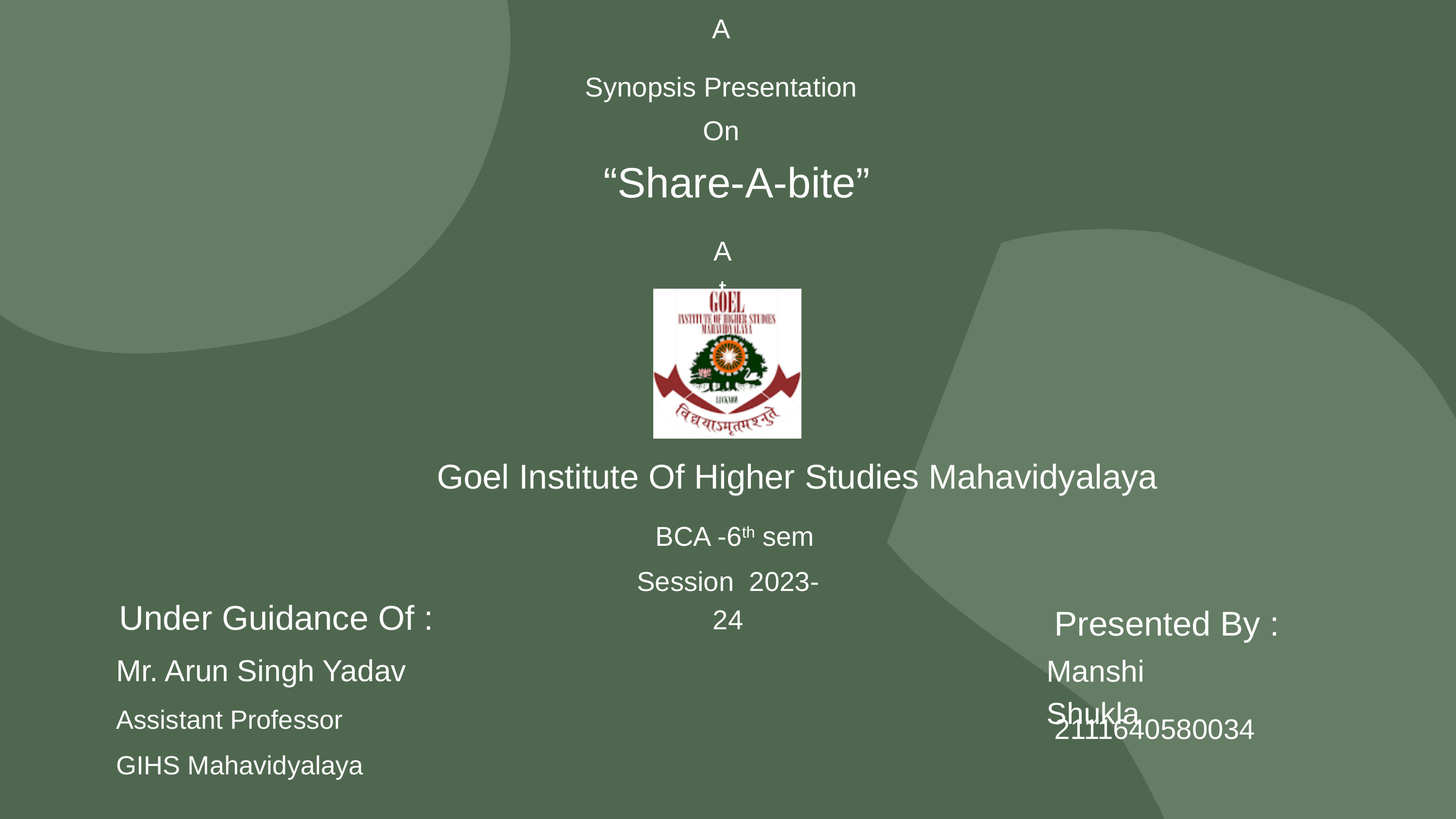

A
Synopsis Presentation
On
 “Share-A-bite”
At

Goel Institute Of Higher Studies Mahavidyalaya
BCA -6th sem
Session  2023-24
Under Guidance Of :
Presented By :
Mr. Arun Singh Yadav
Manshi Shukla
Assistant Professor
2111640580034
GIHS Mahavidyalaya